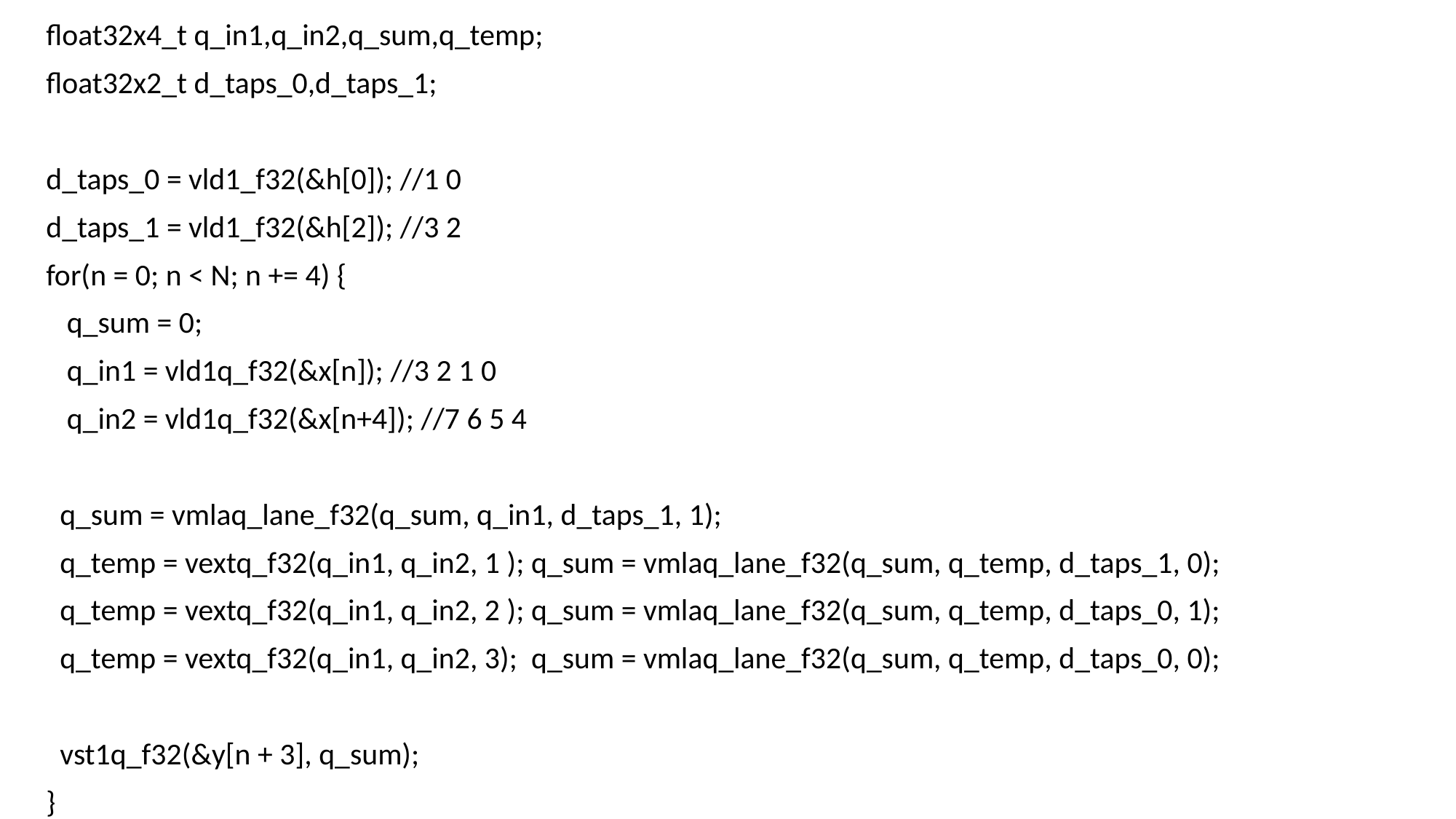

float32x4_t q_in1,q_in2,q_sum,q_temp;
float32x2_t d_taps_0,d_taps_1;

d_taps_0 = vld1_f32(&h[0]); //1 0
d_taps_1 = vld1_f32(&h[2]); //3 2
for(n = 0; n < N; n += 4) {
   q_sum = 0;
   q_in1 = vld1q_f32(&x[n]); //3 2 1 0
   q_in2 = vld1q_f32(&x[n+4]); //7 6 5 4

  q_sum = vmlaq_lane_f32(q_sum, q_in1, d_taps_1, 1);
  q_temp = vextq_f32(q_in1, q_in2, 1 ); q_sum = vmlaq_lane_f32(q_sum, q_temp, d_taps_1, 0);
  q_temp = vextq_f32(q_in1, q_in2, 2 ); q_sum = vmlaq_lane_f32(q_sum, q_temp, d_taps_0, 1);
  q_temp = vextq_f32(q_in1, q_in2, 3);  q_sum = vmlaq_lane_f32(q_sum, q_temp, d_taps_0, 0);

  vst1q_f32(&y[n + 3], q_sum);
}